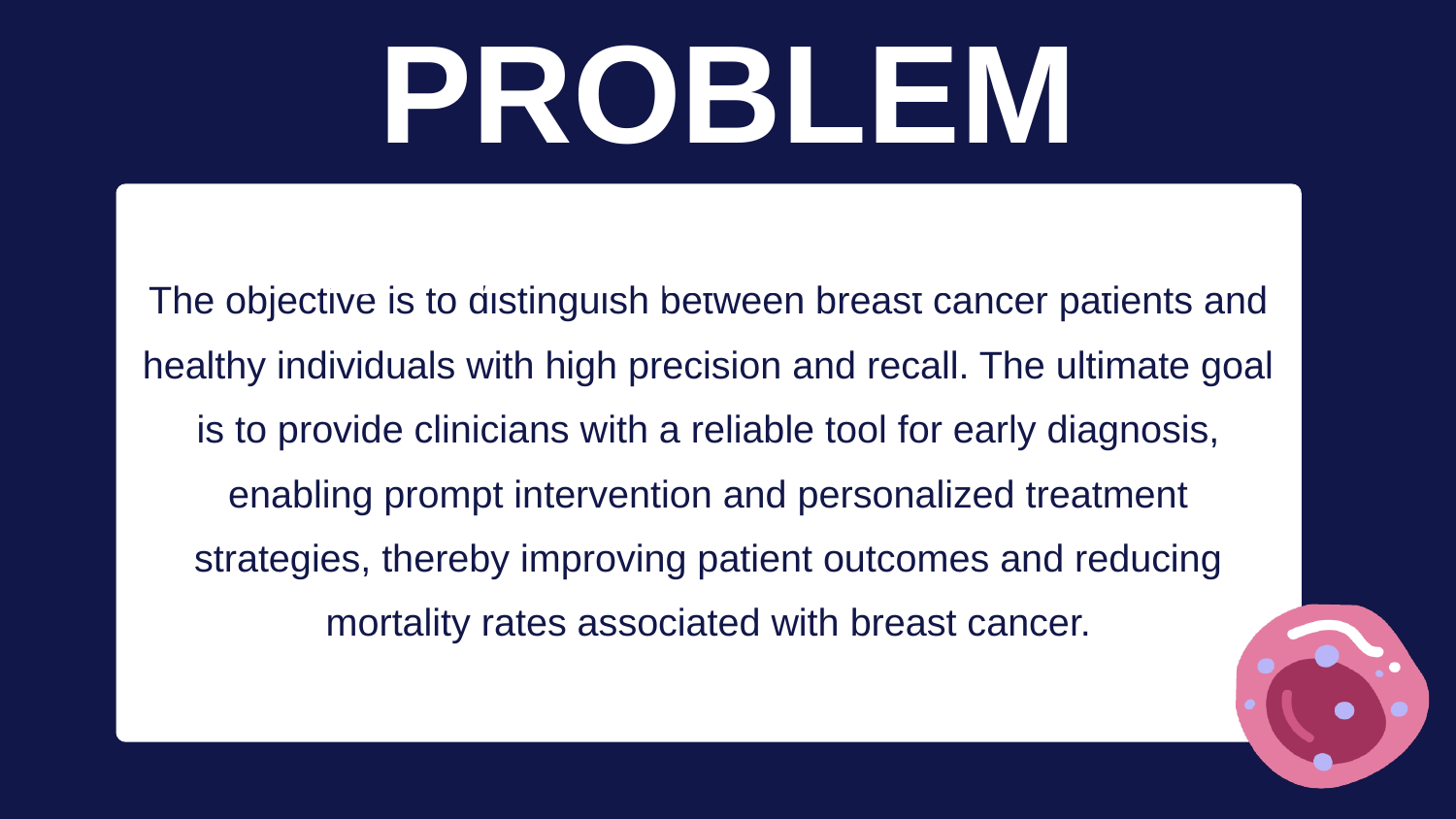

PROBLEM STATEMENT

The objective is to distinguish between breast cancer patients and healthy individuals with high precision and recall. The ultimate goal is to provide clinicians with a reliable tool for early diagnosis, enabling prompt intervention and personalized treatment strategies, thereby improving patient outcomes and reducing mortality rates associated with breast cancer.